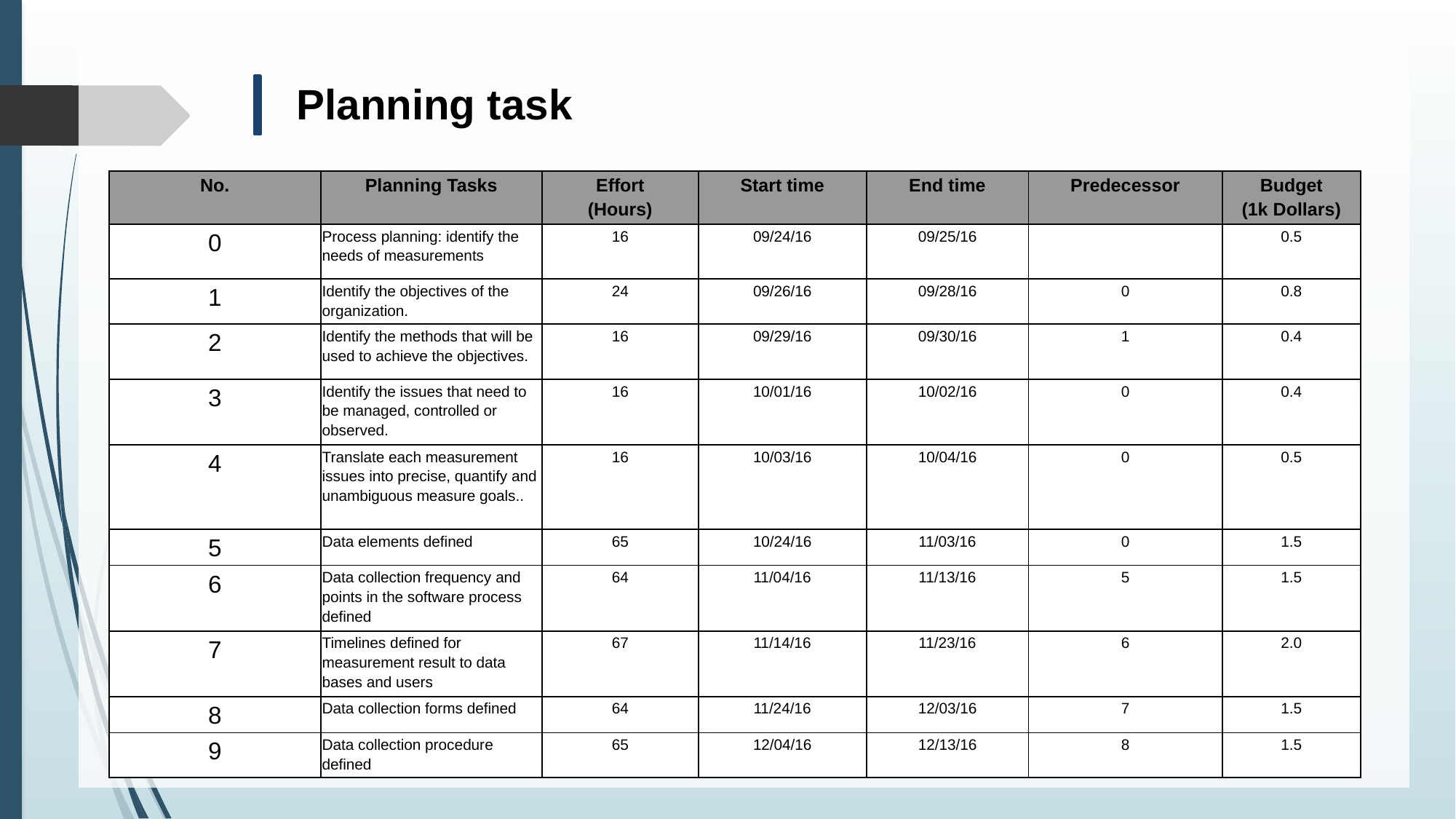

Planning task

| No. | Planning Tasks | Effort (Hours) | Start time | End time | Predecessor | Budget (1k Dollars) |
| --- | --- | --- | --- | --- | --- | --- |
| 0 | Process planning: identify the needs of measurements | 16 | 09/24/16 | 09/25/16 |  | 0.5 |
| 1 | Identify the objectives of the organization. | 24 | 09/26/16 | 09/28/16 | 0 | 0.8 |
| 2 | Identify the methods that will be used to achieve the objectives. | 16 | 09/29/16 | 09/30/16 | 1 | 0.4 |
| 3 | Identify the issues that need to be managed, controlled or observed. | 16 | 10/01/16 | 10/02/16 | 0 | 0.4 |
| 4 | Translate each measurement issues into precise, quantify and unambiguous measure goals.. | 16 | 10/03/16 | 10/04/16 | 0 | 0.5 |
| 5 | Data elements defined | 65 | 10/24/16 | 11/03/16 | 0 | 1.5 |
| 6 | Data collection frequency and points in the software process defined | 64 | 11/04/16 | 11/13/16 | 5 | 1.5 |
| 7 | Timelines defined for measurement result to data bases and users | 67 | 11/14/16 | 11/23/16 | 6 | 2.0 |
| 8 | Data collection forms defined | 64 | 11/24/16 | 12/03/16 | 7 | 1.5 |
| 9 | Data collection procedure defined | 65 | 12/04/16 | 12/13/16 | 8 | 1.5 |